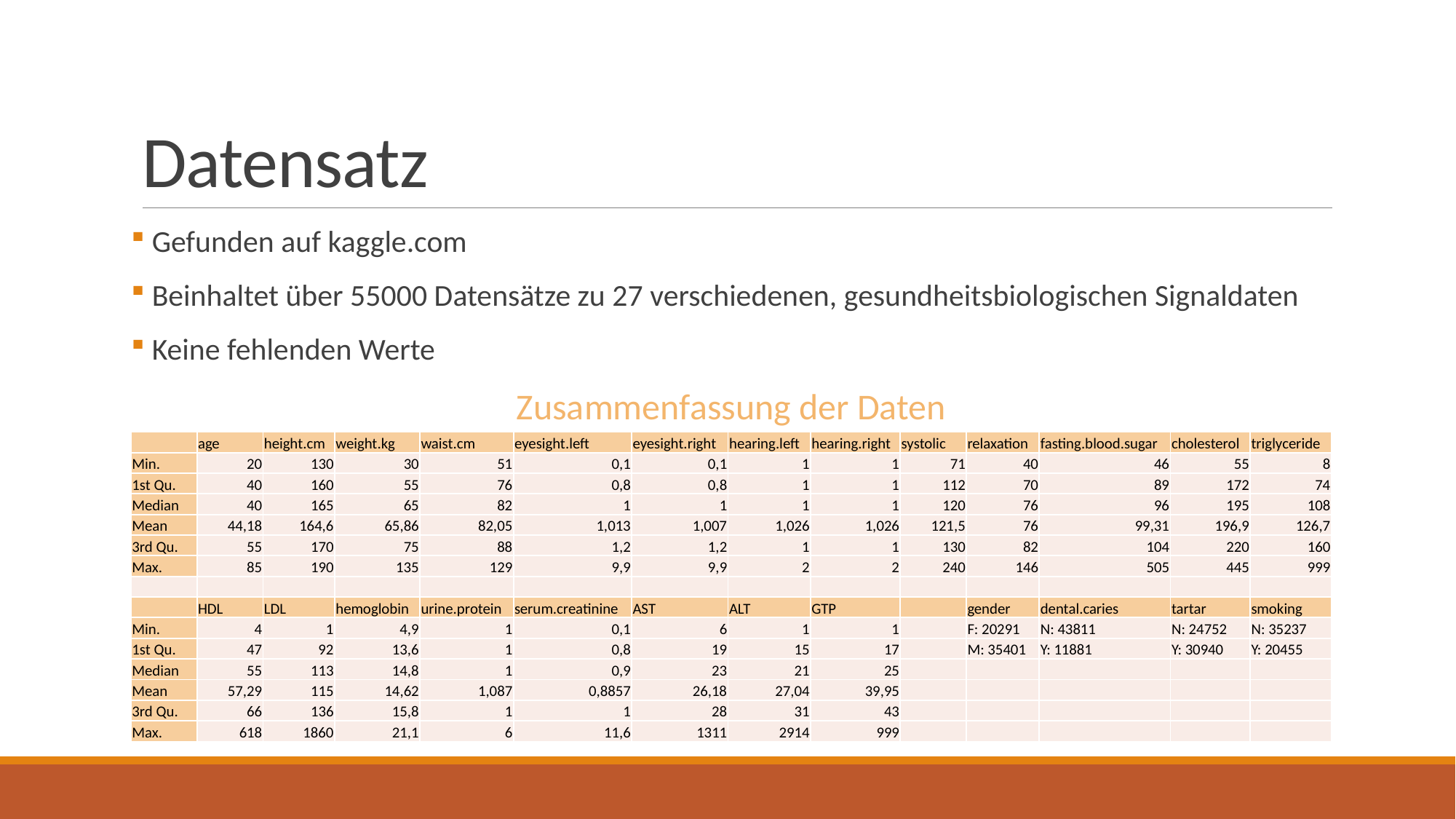

# Datensatz
 Gefunden auf kaggle.com
 Beinhaltet über 55000 Datensätze zu 27 verschiedenen, gesundheitsbiologischen Signaldaten
 Keine fehlenden Werte
Zusammenfassung der Daten
|  | age | height.cm | weight.kg | waist.cm | eyesight.left | eyesight.right | hearing.left | hearing.right | systolic | relaxation | fasting.blood.sugar | cholesterol | triglyceride |
| --- | --- | --- | --- | --- | --- | --- | --- | --- | --- | --- | --- | --- | --- |
| Min. | 20 | 130 | 30 | 51 | 0,1 | 0,1 | 1 | 1 | 71 | 40 | 46 | 55 | 8 |
| 1st Qu. | 40 | 160 | 55 | 76 | 0,8 | 0,8 | 1 | 1 | 112 | 70 | 89 | 172 | 74 |
| Median | 40 | 165 | 65 | 82 | 1 | 1 | 1 | 1 | 120 | 76 | 96 | 195 | 108 |
| Mean | 44,18 | 164,6 | 65,86 | 82,05 | 1,013 | 1,007 | 1,026 | 1,026 | 121,5 | 76 | 99,31 | 196,9 | 126,7 |
| 3rd Qu. | 55 | 170 | 75 | 88 | 1,2 | 1,2 | 1 | 1 | 130 | 82 | 104 | 220 | 160 |
| Max. | 85 | 190 | 135 | 129 | 9,9 | 9,9 | 2 | 2 | 240 | 146 | 505 | 445 | 999 |
|  |  |  |  |  |  |  |  |  |  |  |  |  |  |
|  | HDL | LDL | hemoglobin | urine.protein | serum.creatinine | AST | ALT | GTP |  | gender | dental.caries | tartar | smoking |
| Min. | 4 | 1 | 4,9 | 1 | 0,1 | 6 | 1 | 1 |  | F: 20291 | N: 43811 | N: 24752 | N: 35237 |
| 1st Qu. | 47 | 92 | 13,6 | 1 | 0,8 | 19 | 15 | 17 |  | M: 35401 | Y: 11881 | Y: 30940 | Y: 20455 |
| Median | 55 | 113 | 14,8 | 1 | 0,9 | 23 | 21 | 25 |  |  |  |  |  |
| Mean | 57,29 | 115 | 14,62 | 1,087 | 0,8857 | 26,18 | 27,04 | 39,95 |  |  |  |  |  |
| 3rd Qu. | 66 | 136 | 15,8 | 1 | 1 | 28 | 31 | 43 |  |  |  |  |  |
| Max. | 618 | 1860 | 21,1 | 6 | 11,6 | 1311 | 2914 | 999 |  |  |  |  |  |